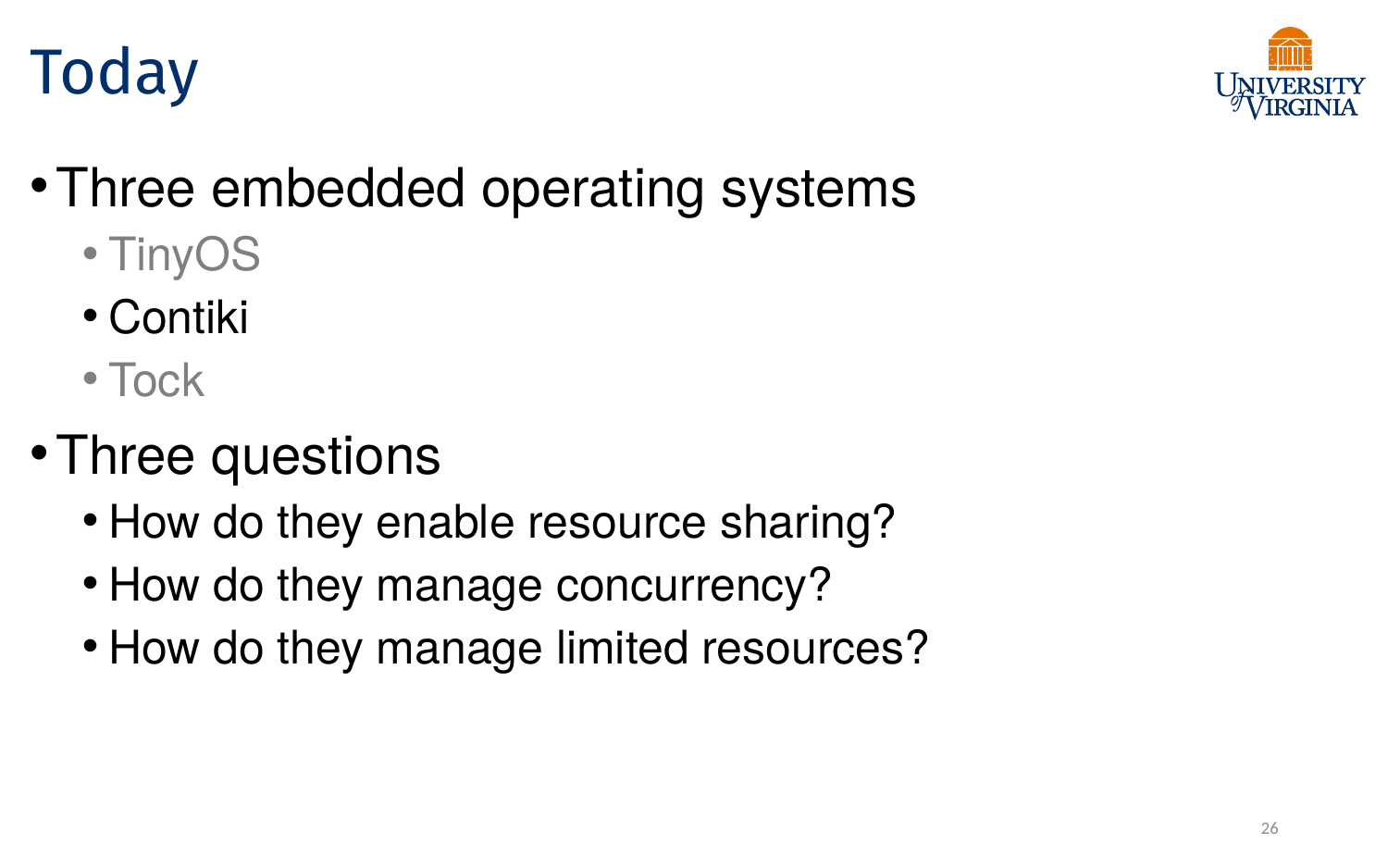

# Today
Three embedded operating systems
TinyOS
Contiki
Tock
Three questions
How do they enable resource sharing?
How do they manage concurrency?
How do they manage limited resources?
26